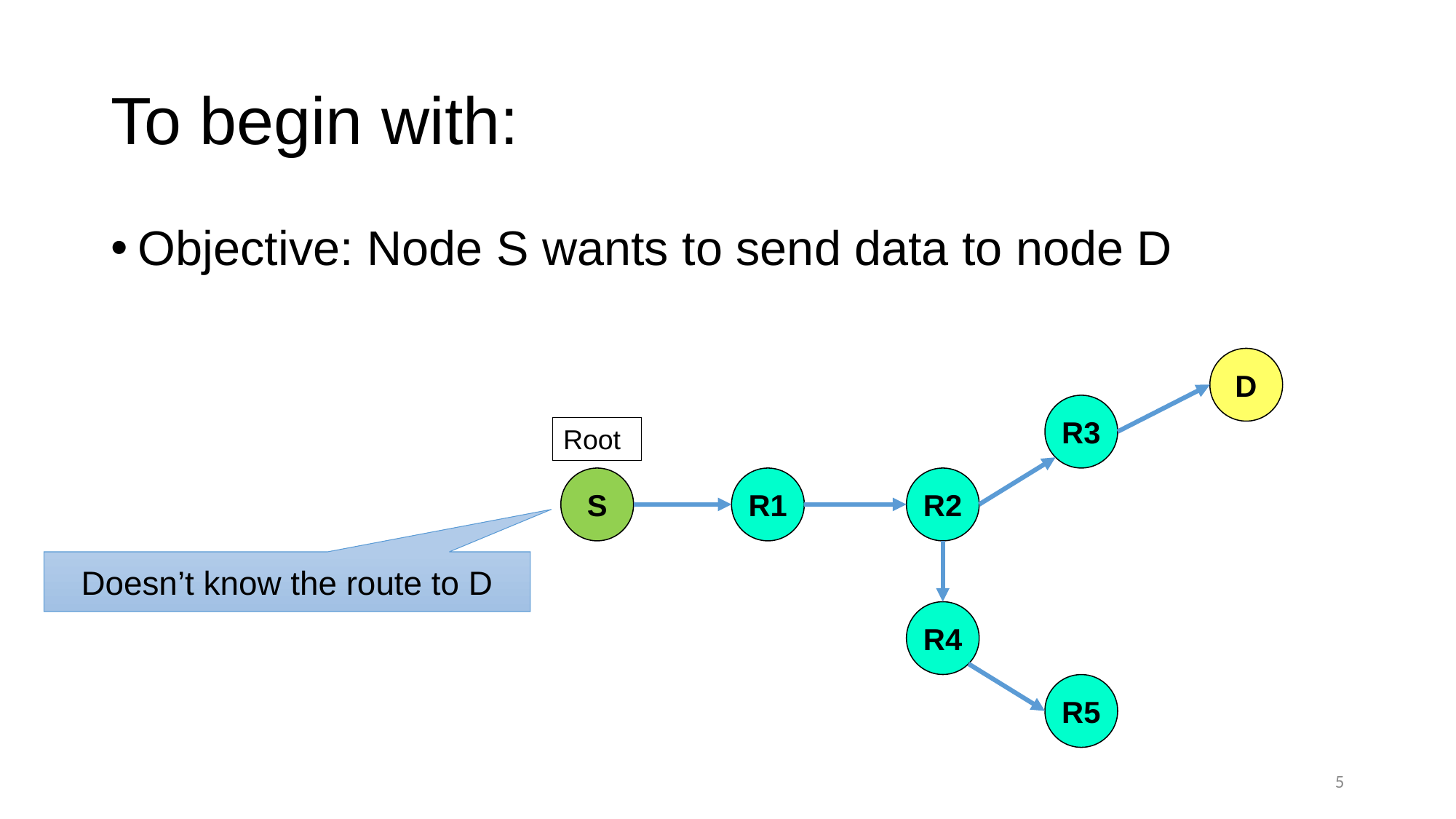

# To begin with:
Objective: Node S wants to send data to node D
D
R3
Root
S
R1
R2
Doesn’t know the route to D
R4
R5
5